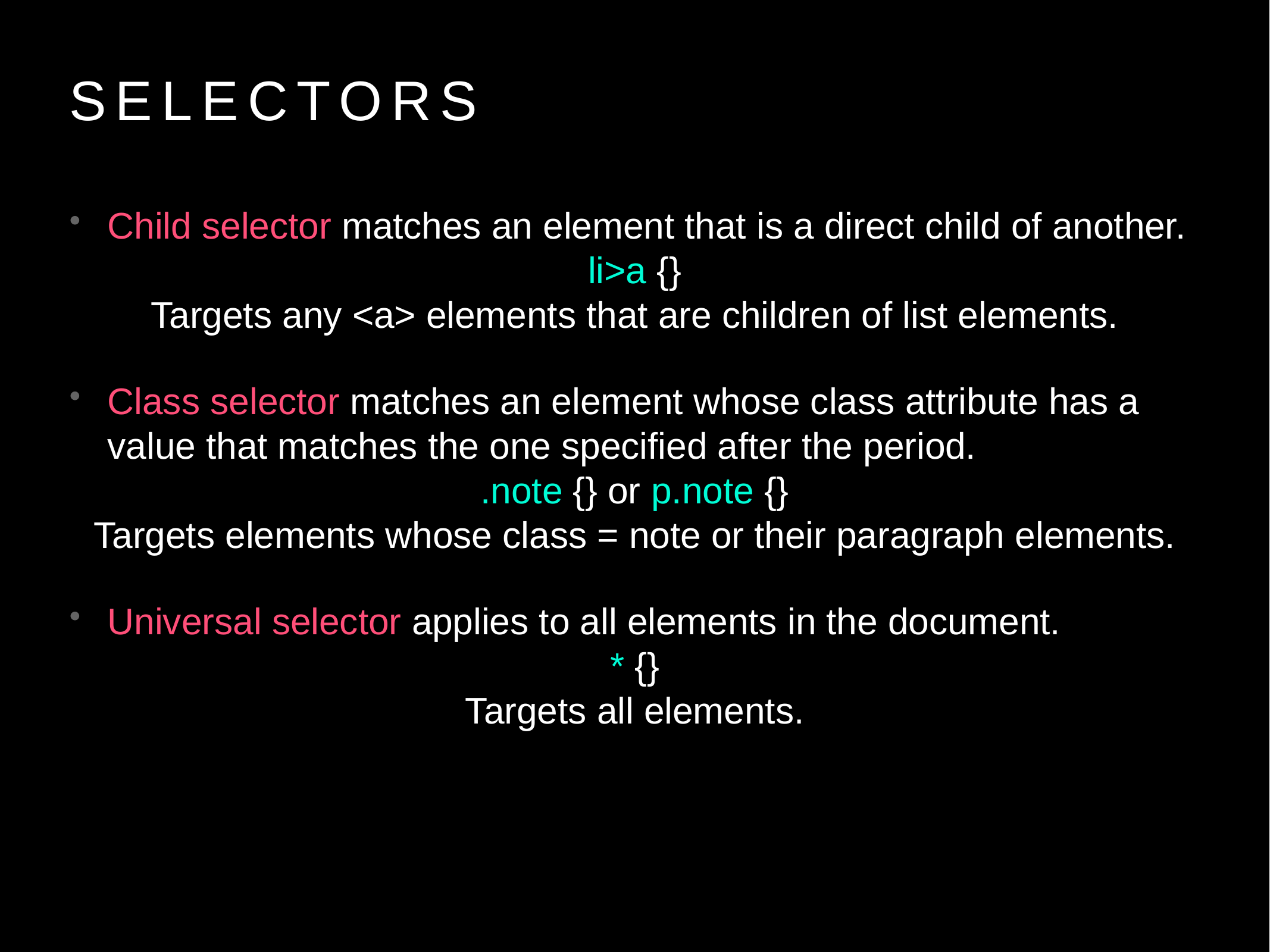

# selectors
Child selector matches an element that is a direct child of another.
li>a {}
Targets any <a> elements that are children of list elements.
Class selector matches an element whose class attribute has a value that matches the one specified after the period.
.note {} or p.note {}
Targets elements whose class = note or their paragraph elements.
Universal selector applies to all elements in the document.
* {}
Targets all elements.